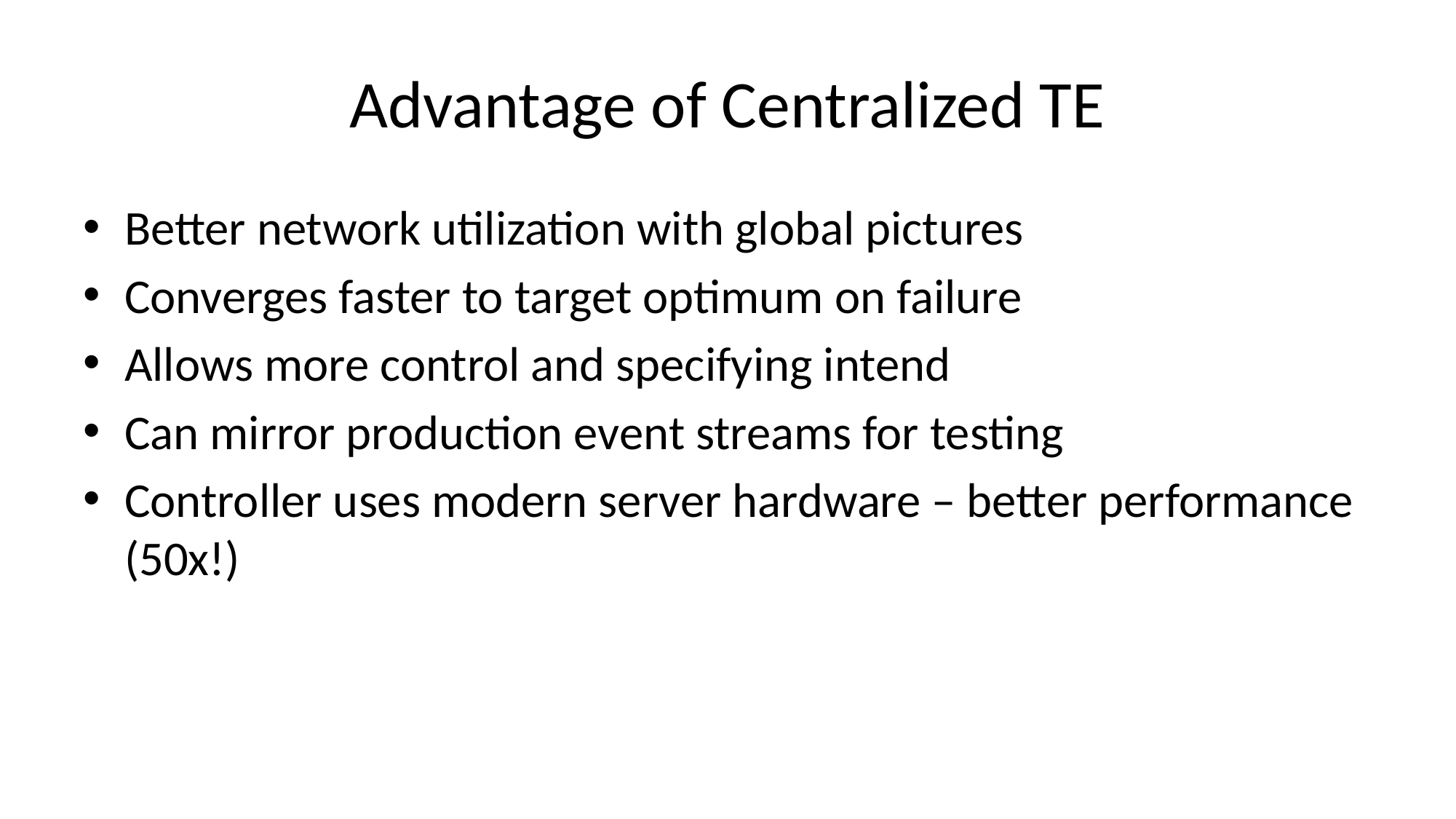

# Advantage of Centralized TE
Better network utilization with global pictures
Converges faster to target optimum on failure
Allows more control and specifying intend
Can mirror production event streams for testing
Controller uses modern server hardware – better performance (50x!)